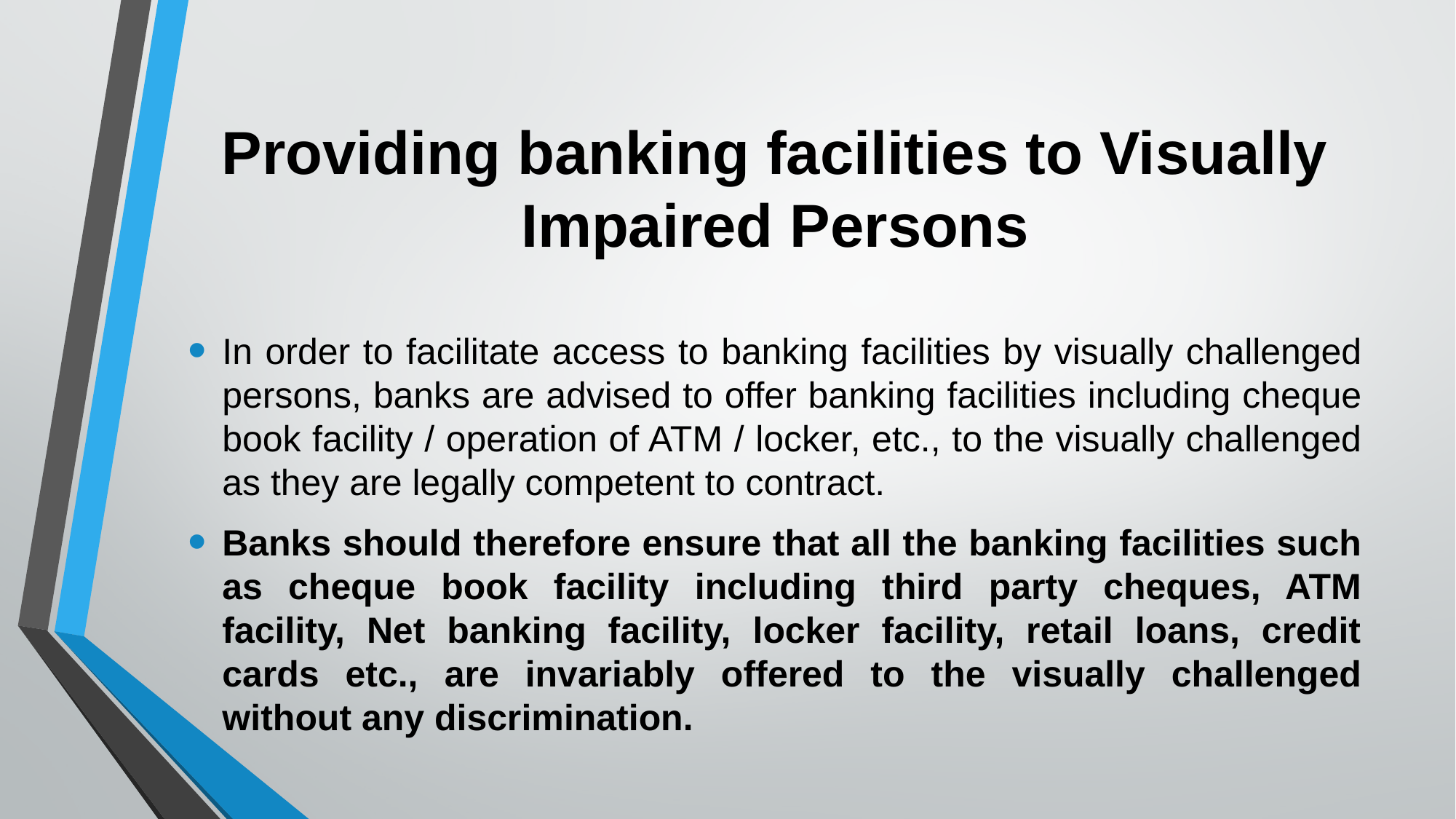

# Providing banking facilities to Visually Impaired Persons
In order to facilitate access to banking facilities by visually challenged persons, banks are advised to offer banking facilities including cheque book facility / operation of ATM / locker, etc., to the visually challenged as they are legally competent to contract.
Banks should therefore ensure that all the banking facilities such as cheque book facility including third party cheques, ATM facility, Net banking facility, locker facility, retail loans, credit cards etc., are invariably offered to the visually challenged without any discrimination.